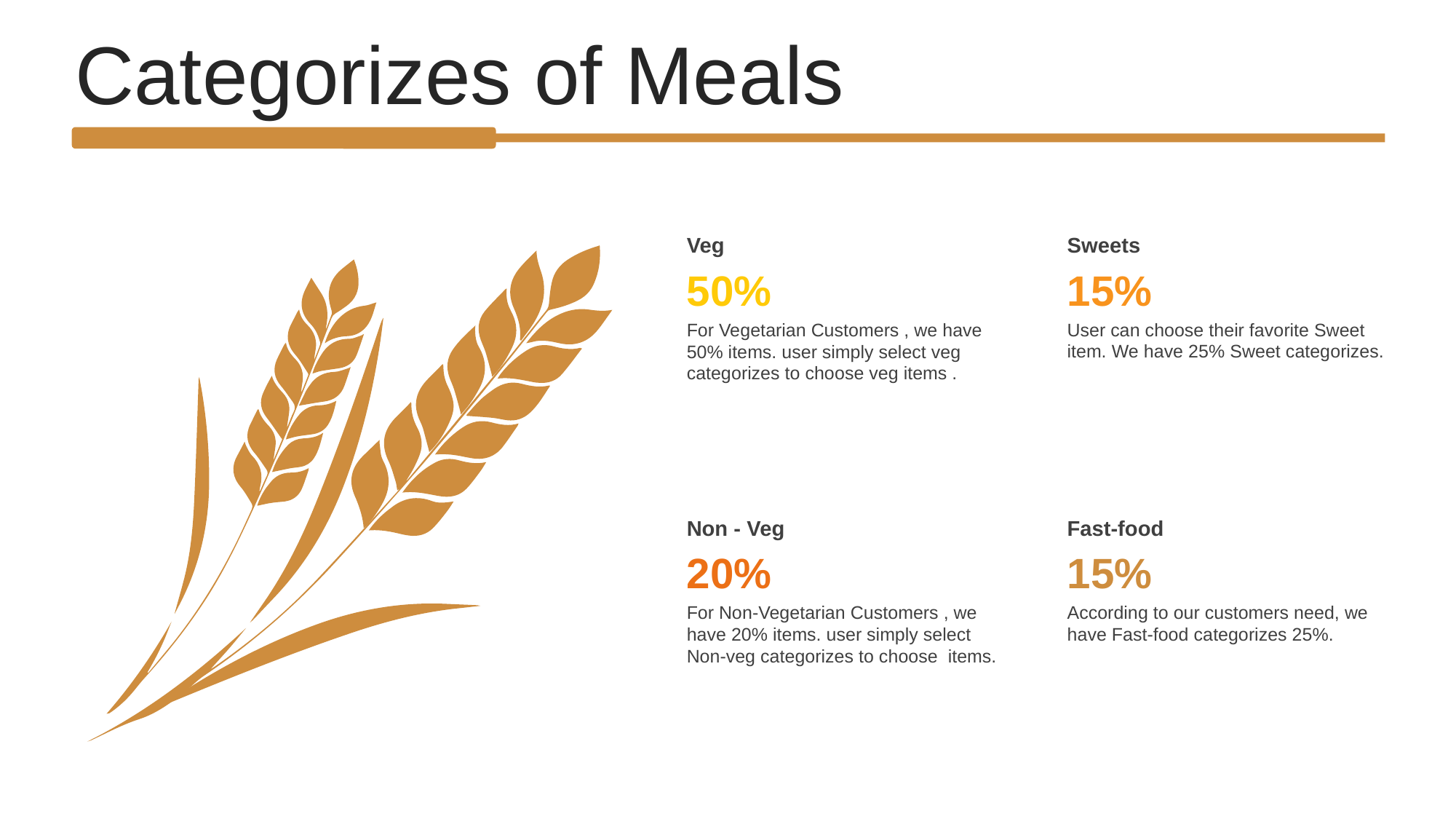

Categorizes of Meals

Veg
50%
For Vegetarian Customers , we have 50% items. user simply select veg categorizes to choose veg items .
Sweets
15%
User can choose their favorite Sweet item. We have 25% Sweet categorizes.
Non - Veg
20%
For Non-Vegetarian Customers , we have 20% items. user simply select Non-veg categorizes to choose  items.
Fast-food
15%
According to our customers need, we have Fast-food categorizes 25%.